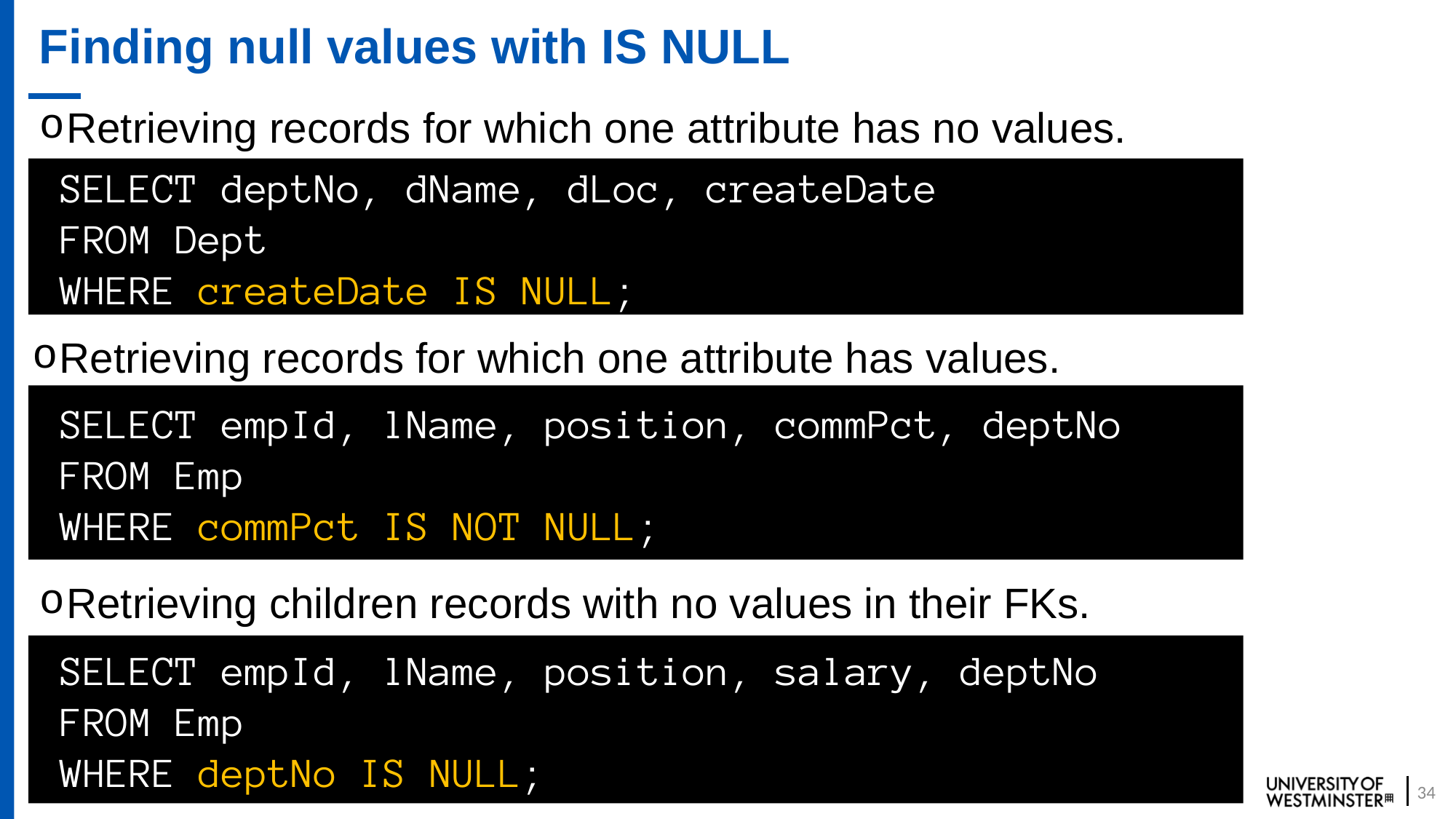

# Finding null values with IS NULL
Retrieving records for which one attribute has no values.

SELECT deptNo, dName, dLoc, createDate
FROM Dept
WHERE createDate IS NULL;
Retrieving records for which one attribute has values.
SELECT empId, lName, position, commPct, deptNo
FROM Emp
WHERE commPct IS NOT NULL;
Retrieving children records with no values in their FKs.
SELECT empId, lName, position, salary, deptNo
FROM Emp
WHERE deptNo IS NULL;
34